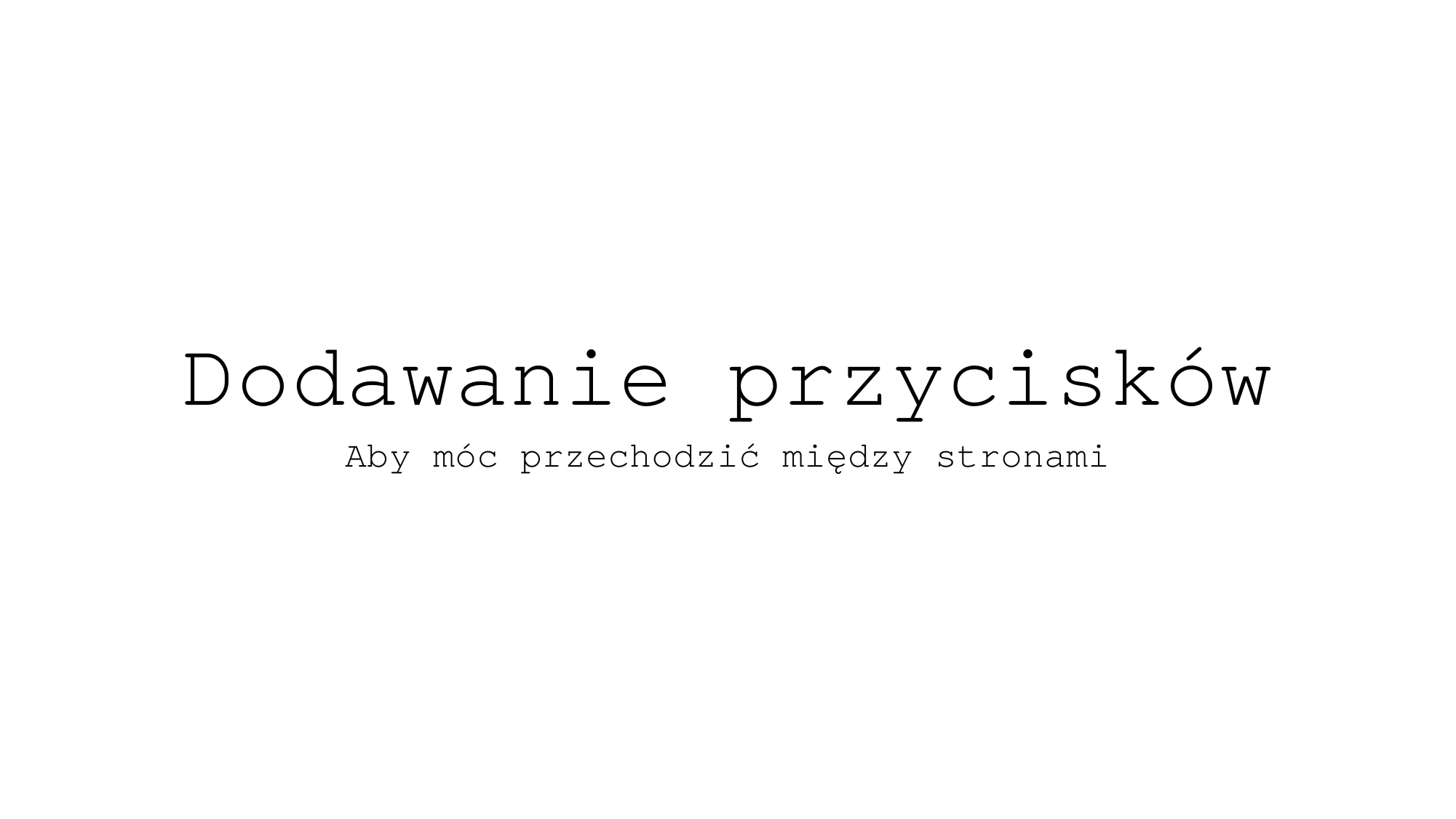

# Dodawanie przycisków
Aby móc przechodzić między stronami